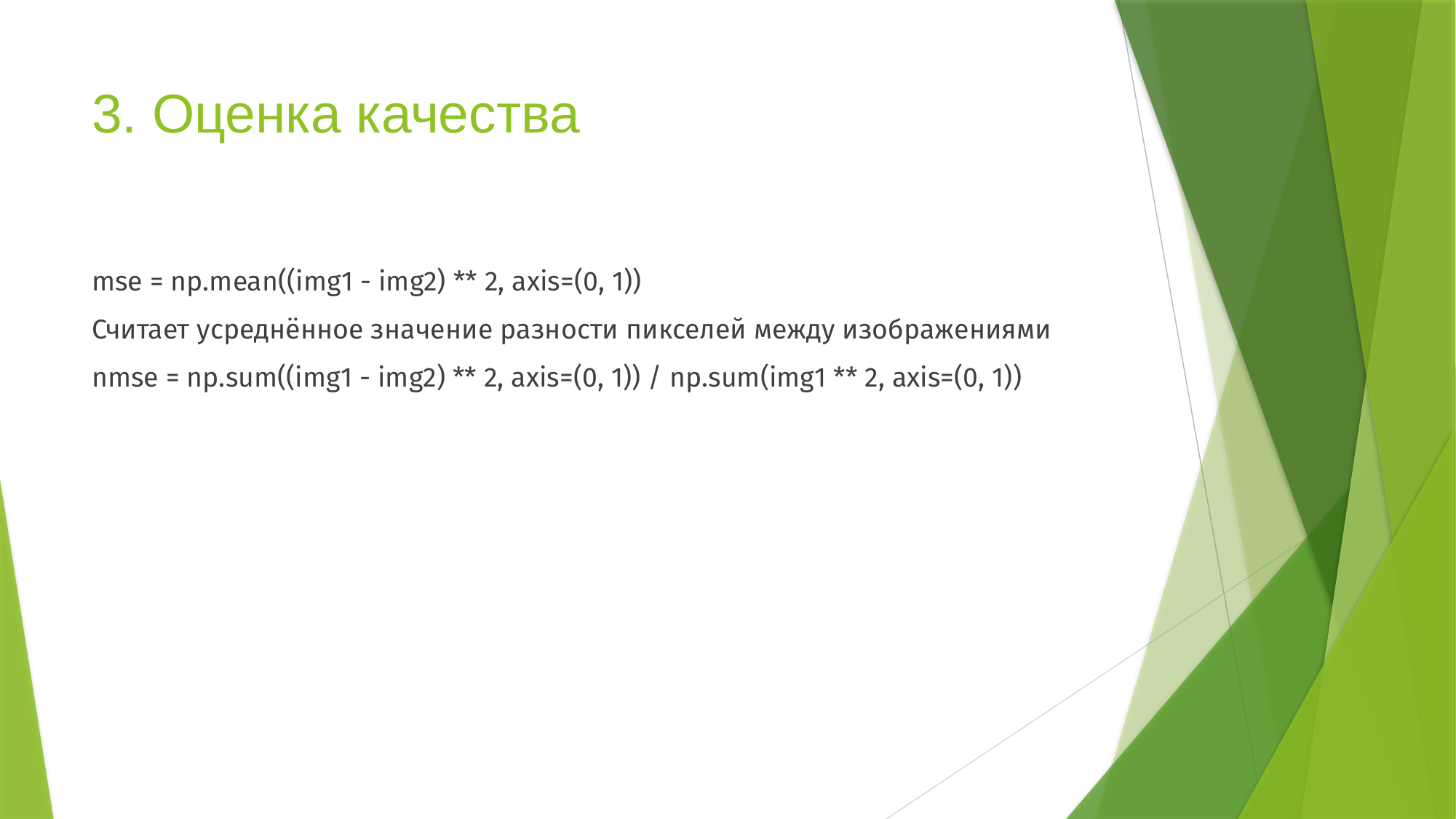

# 3. Оценка качества
mse = np.mean((img1 - img2) ** 2, axis=(0, 1))
Считает усреднённое значение разности пикселей между изображениями
nmse = np.sum((img1 - img2) ** 2, axis=(0, 1)) / np.sum(img1 ** 2, axis=(0, 1))